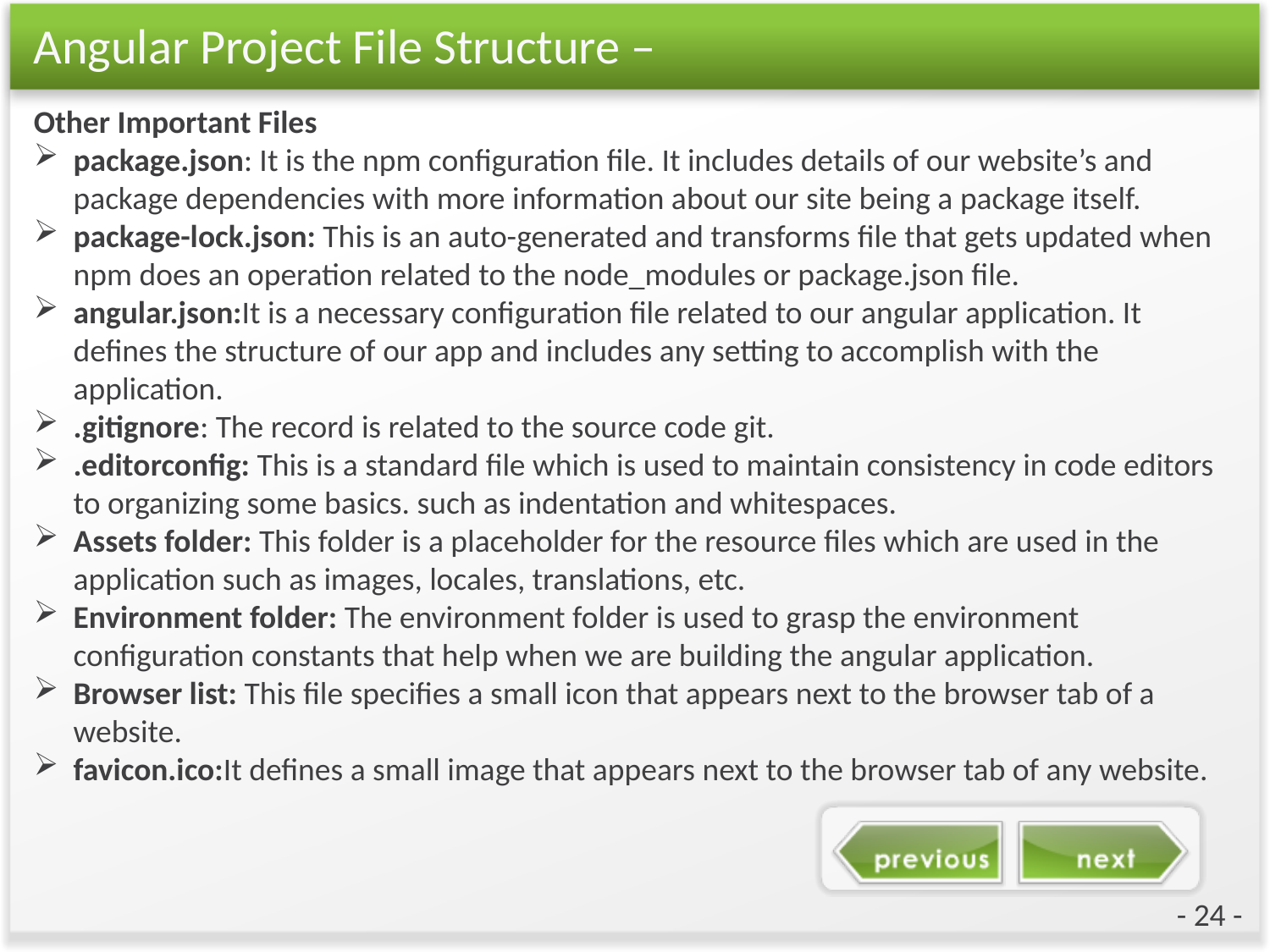

# Angular Project File Structure –
Other Important Files
package.json: It is the npm configuration file. It includes details of our website’s and package dependencies with more information about our site being a package itself.
package-lock.json: This is an auto-generated and transforms file that gets updated when npm does an operation related to the node_modules or package.json file.
angular.json:It is a necessary configuration file related to our angular application. It defines the structure of our app and includes any setting to accomplish with the application.
.gitignore: The record is related to the source code git.
.editorconfig: This is a standard file which is used to maintain consistency in code editors to organizing some basics. such as indentation and whitespaces.
Assets folder: This folder is a placeholder for the resource files which are used in the application such as images, locales, translations, etc.
Environment folder: The environment folder is used to grasp the environment configuration constants that help when we are building the angular application.
Browser list: This file specifies a small icon that appears next to the browser tab of a website.
favicon.ico:It defines a small image that appears next to the browser tab of any website.

- 24 -